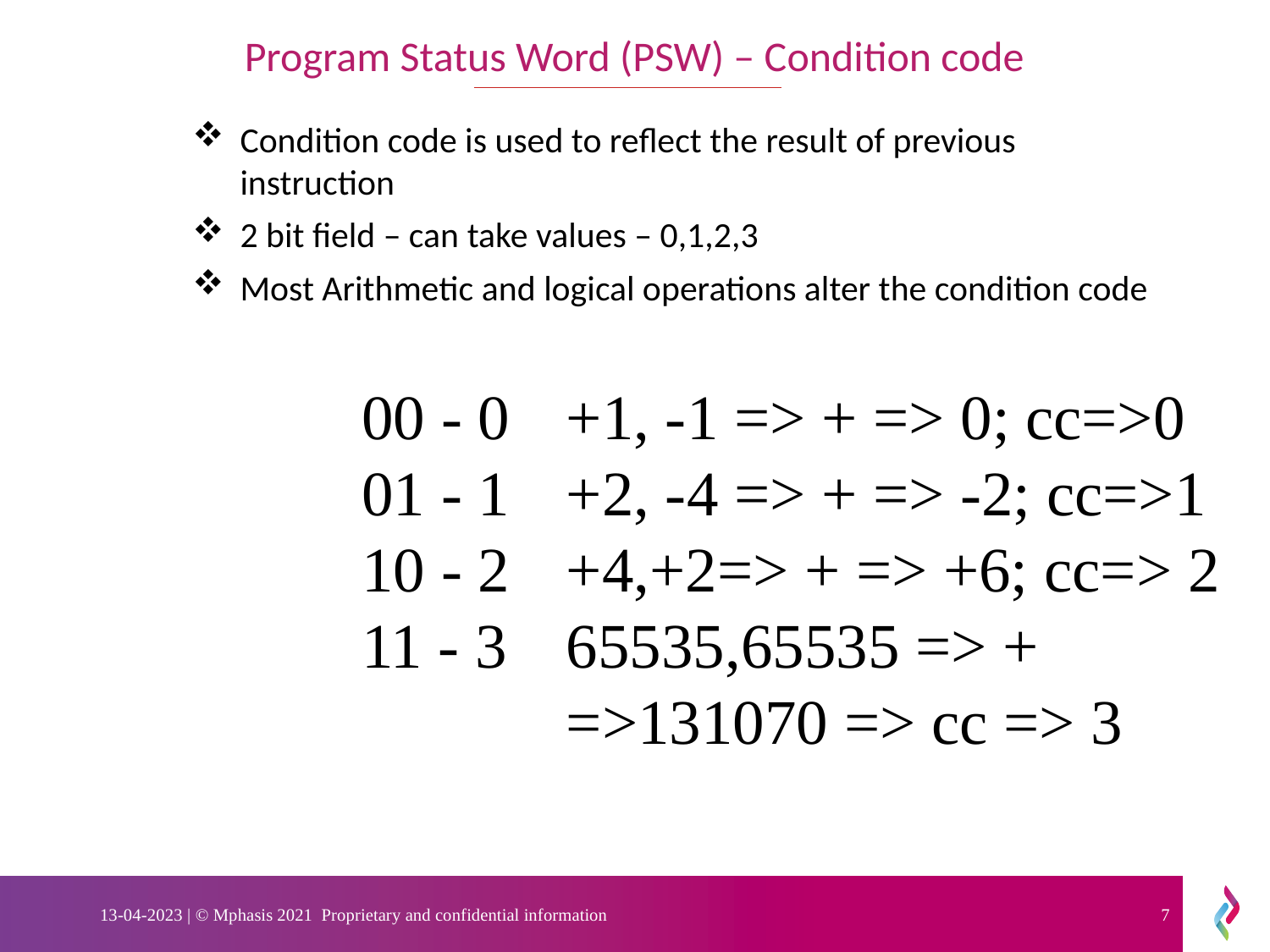

Program Status Word (PSW) – Condition code
Condition code is used to reflect the result of previous instruction
2 bit field – can take values – 0,1,2,3
Most Arithmetic and logical operations alter the condition code
00 - 0
01 - 1
10 - 2
11 - 3
+1, -1 => + => 0; cc=>0
+2, -4 => + => -2; cc=>1
+4,+2=> + => +6; cc=> 2
65535,65535 => + =>131070 => cc => 3
13-04-2023 | © Mphasis 2021  Proprietary and confidential information
7